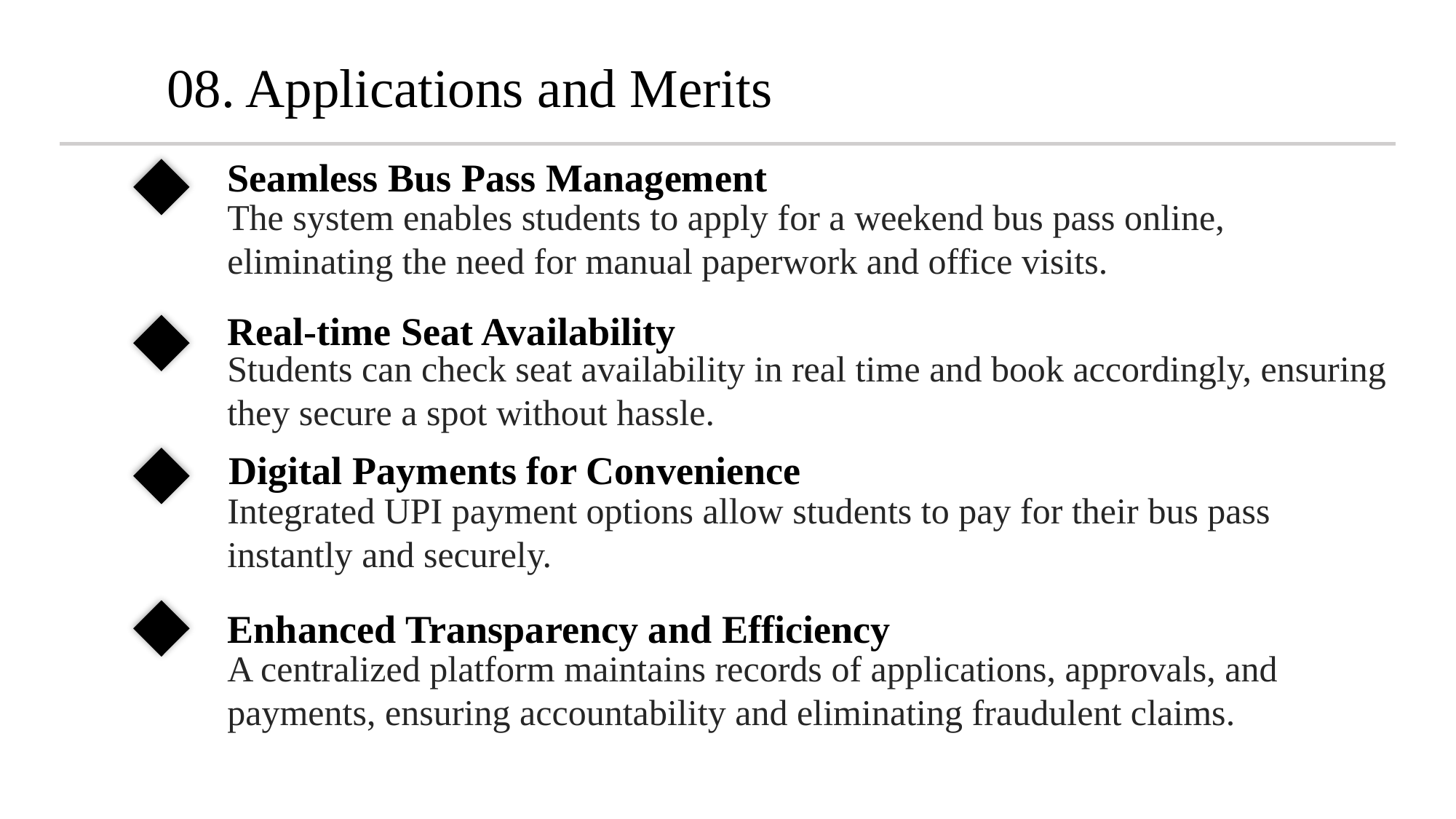

08. Applications and Merits
Seamless Bus Pass Management

25%
The system enables students to apply for a weekend bus pass online, eliminating the need for manual paperwork and office visits.

Real-time Seat Availability
25%

Students can check seat availability in real time and book accordingly, ensuring they secure a spot without hassle.

Digital Payments for Convenience

Integrated UPI payment options allow students to pay for their bus pass instantly and securely.

Enhanced Transparency and Efficiency

A centralized platform maintains records of applications, approvals, and payments, ensuring accountability and eliminating fraudulent claims.